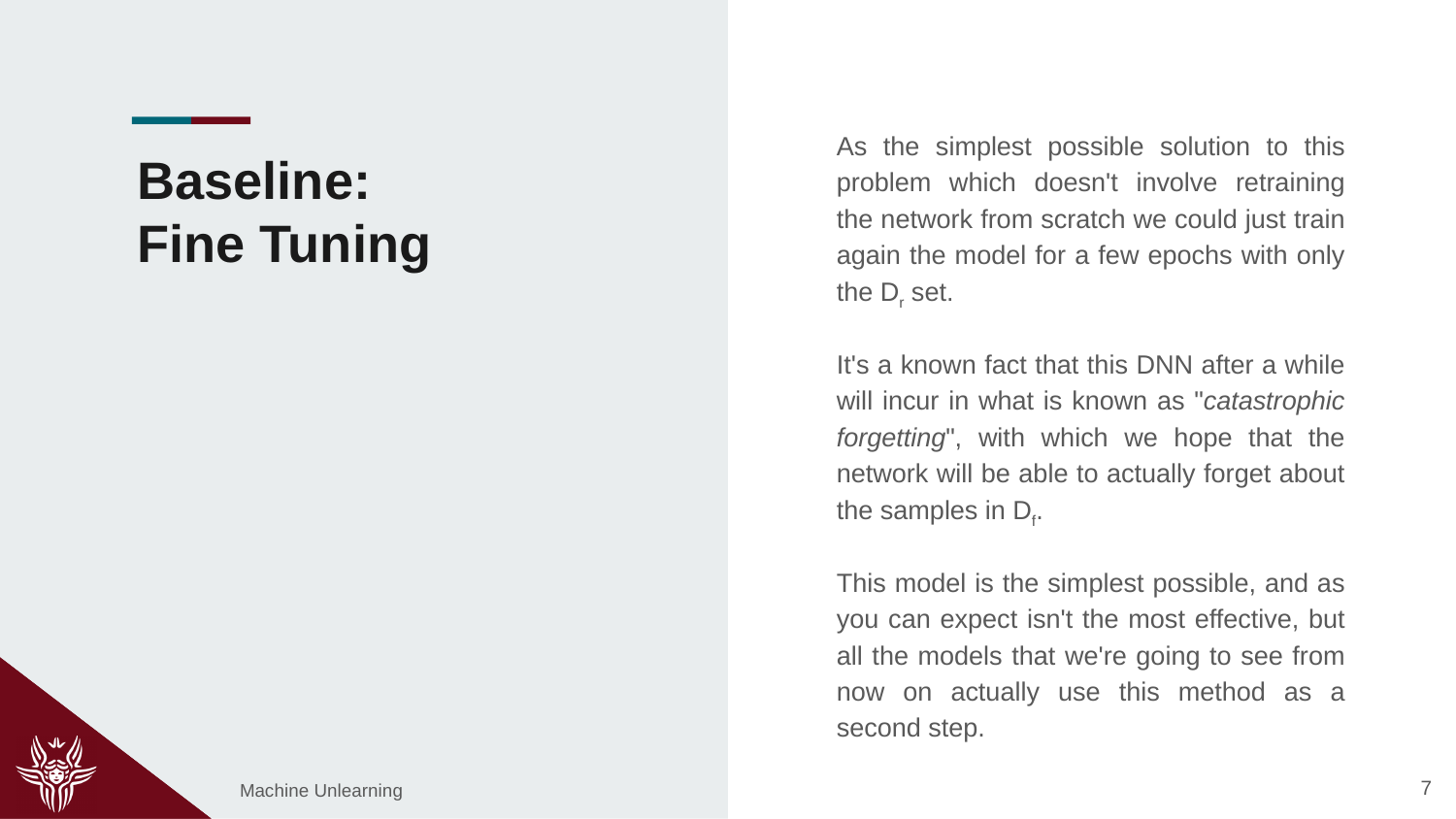

As the simplest possible solution to this problem which doesn't involve retraining the network from scratch we could just train again the model for a few epochs with only the Dr set.
It's a known fact that this DNN after a while will incur in what is known as "catastrophic forgetting", with which we hope that the network will be able to actually forget about the samples in Df.
This model is the simplest possible, and as you can expect isn't the most effective, but all the models that we're going to see from now on actually use this method as a second step.

# Baseline:
Fine Tuning
7
Machine Unlearning